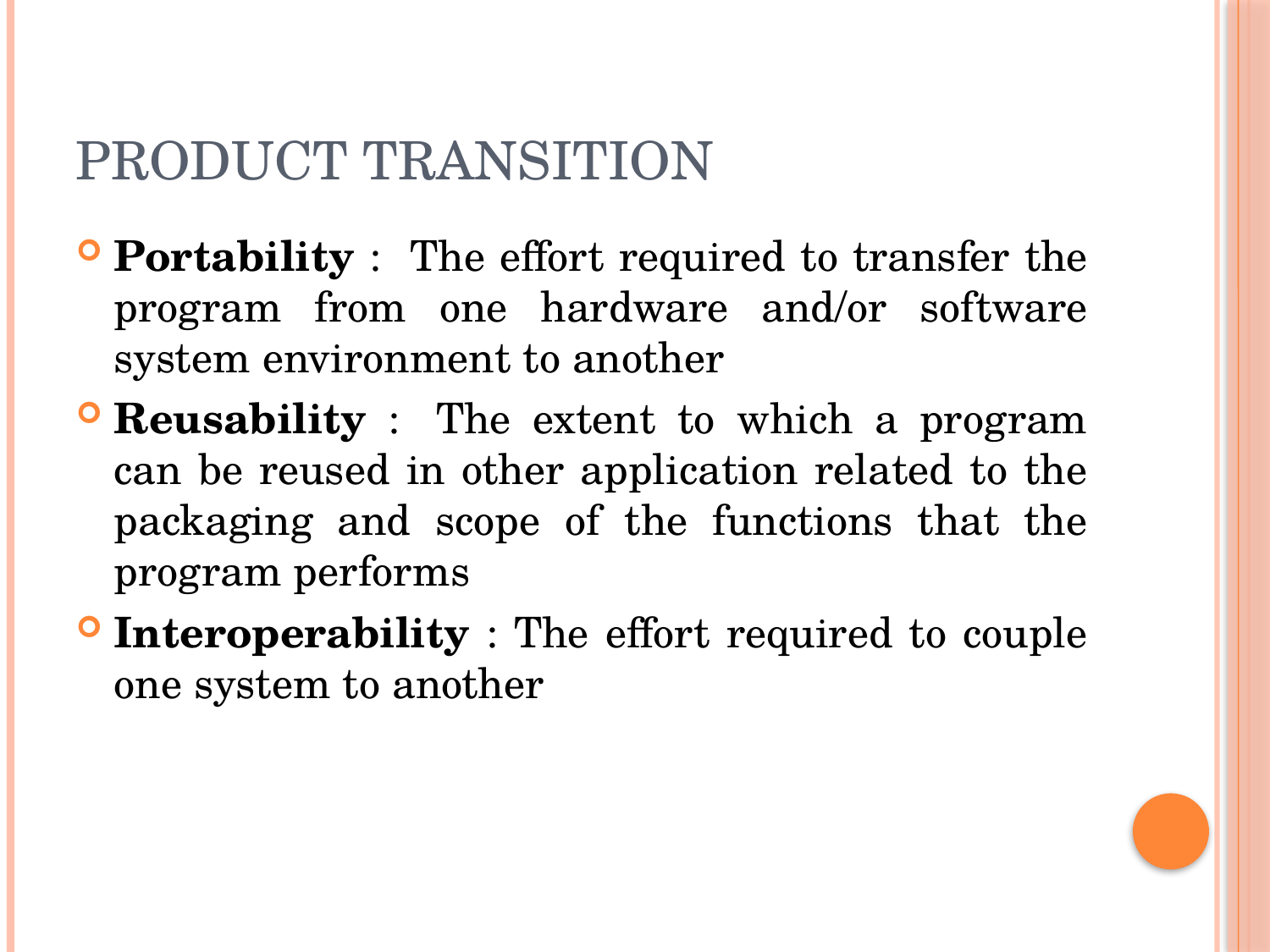

# Product transition
Portability :  The effort required to transfer the program from one hardware and/or software system environment to another
Reusability :  The extent to which a program can be reused in other application related to the packaging and scope of the functions that the program performs
Interoperability : The effort required to couple one system to another